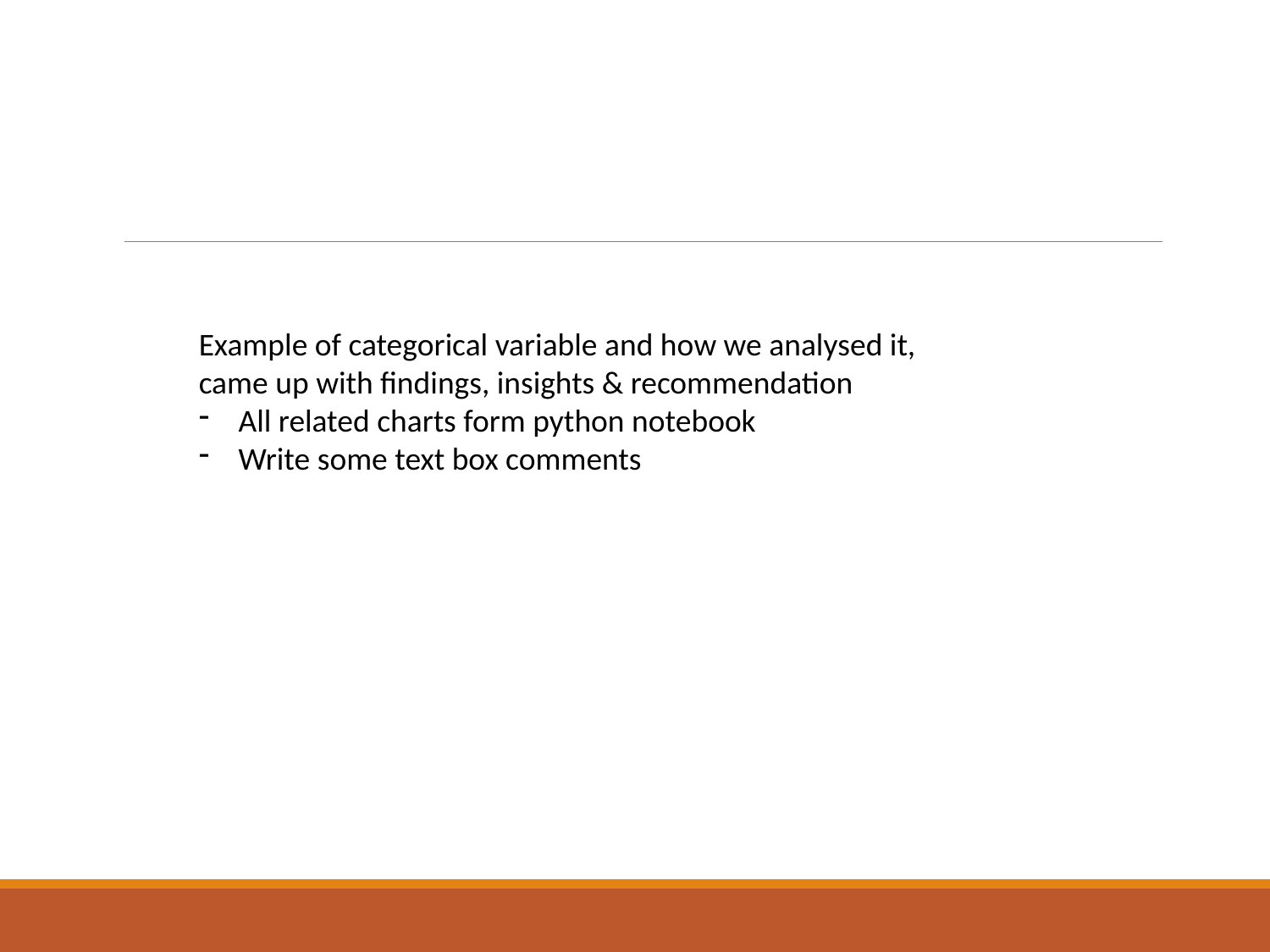

#
Example of categorical variable and how we analysed it, came up with findings, insights & recommendation
All related charts form python notebook
Write some text box comments